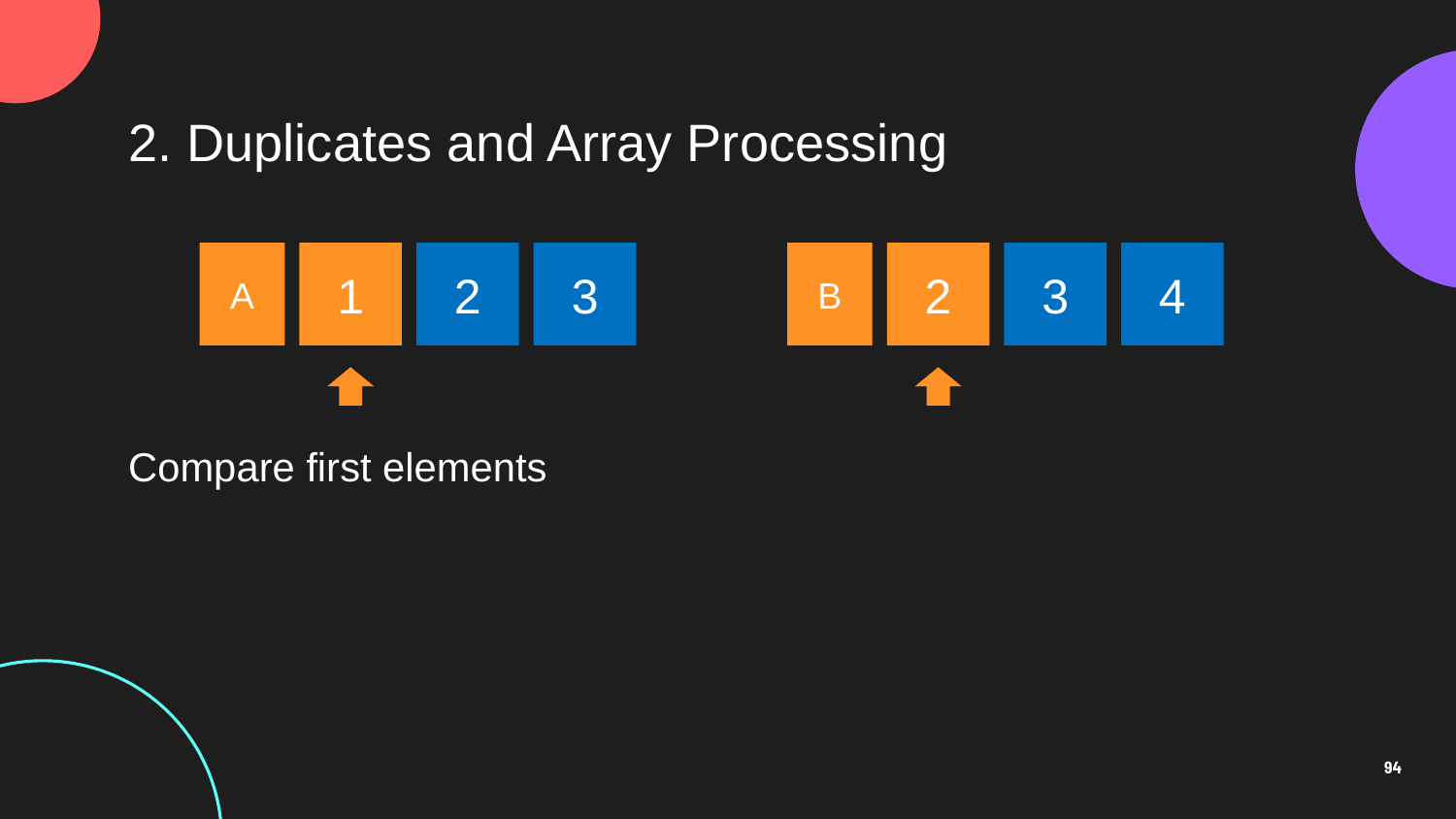

2. Duplicates and Array Processing

A
1
2
3
B
2
3
4

Compare first elements
94